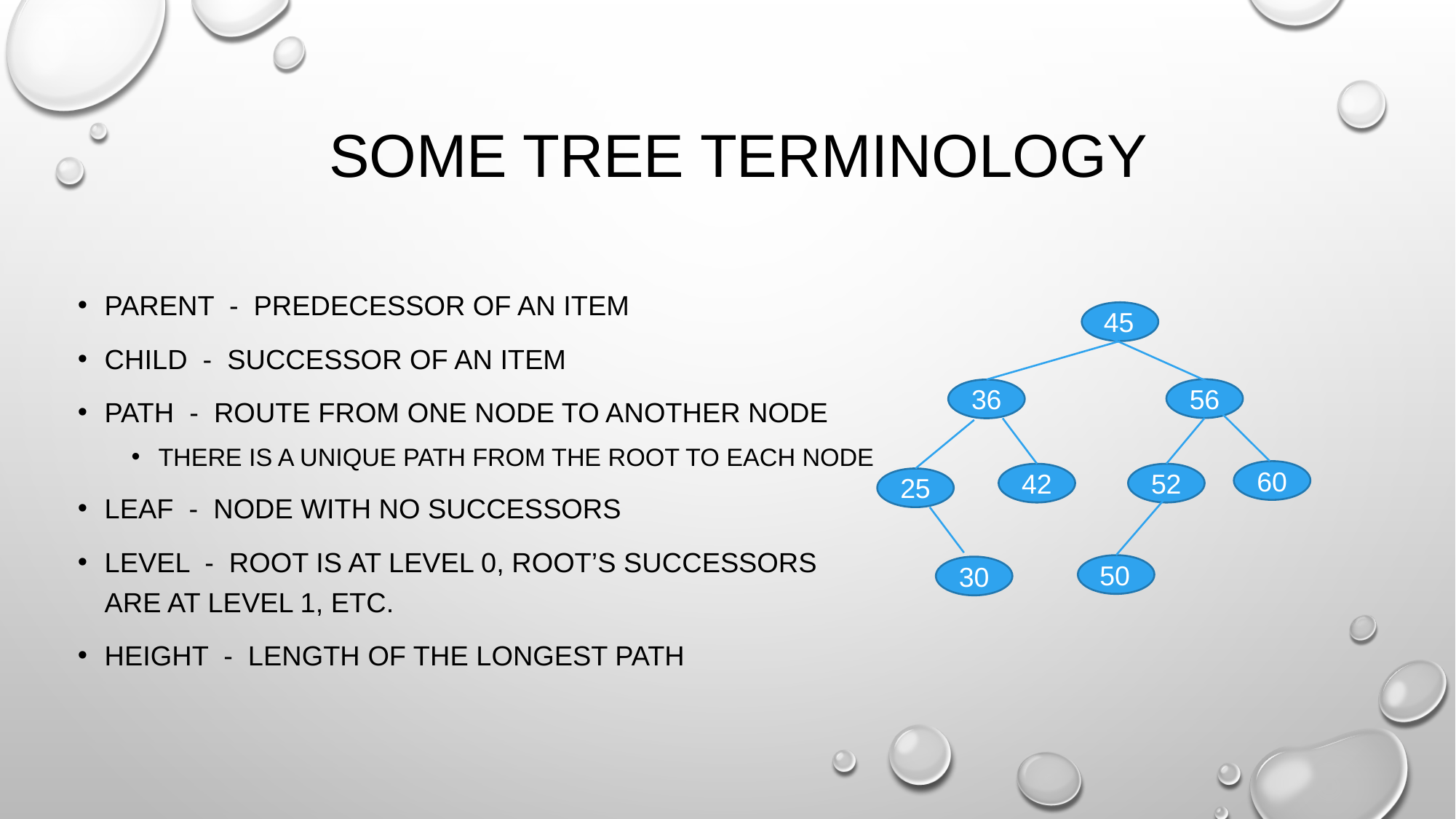

# Some tree terminology
Parent  -  predecessor of an item
Child  -  successor of an item
Path  -  route from one node to another node
There is a unique path from the root to each node
Leaf  -  node with no successors
Level  -  root is at level 0, root’s successors are at level 1, etc.
Height  -  length of the longest path

45
56
36
60
42
52
25
50
30